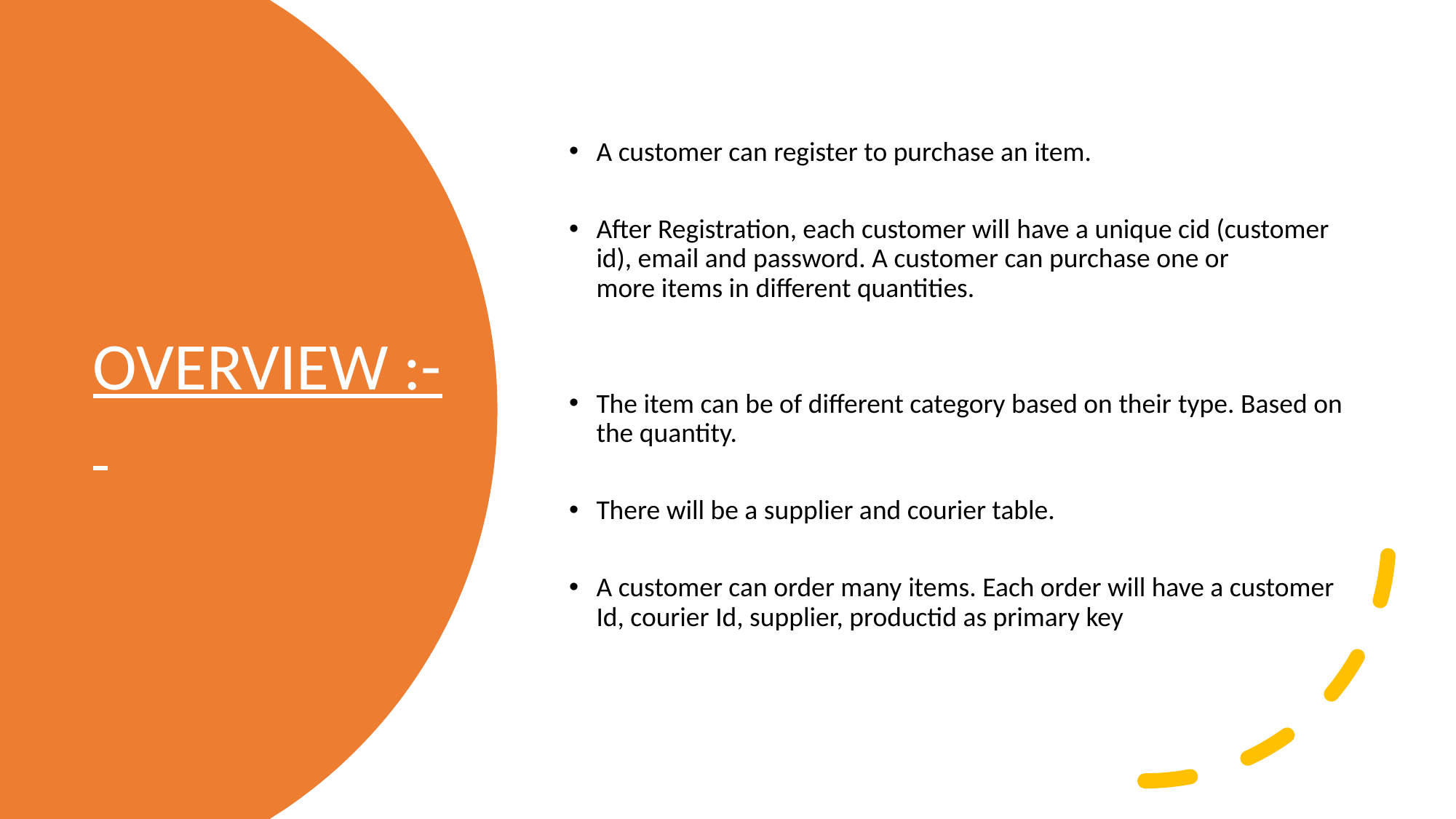

A customer can register to purchase an item.

After Registration, each customer will have a unique cid (customer id), email and password. A customer can purchase one or more items in different quantities.

The item can be of different category based on their type. Based on the quantity.

There will be a supplier and courier table.

A customer can order many items. Each order will have a customer Id, courier Id, supplier, productid as primary key

OVERVIEW :-